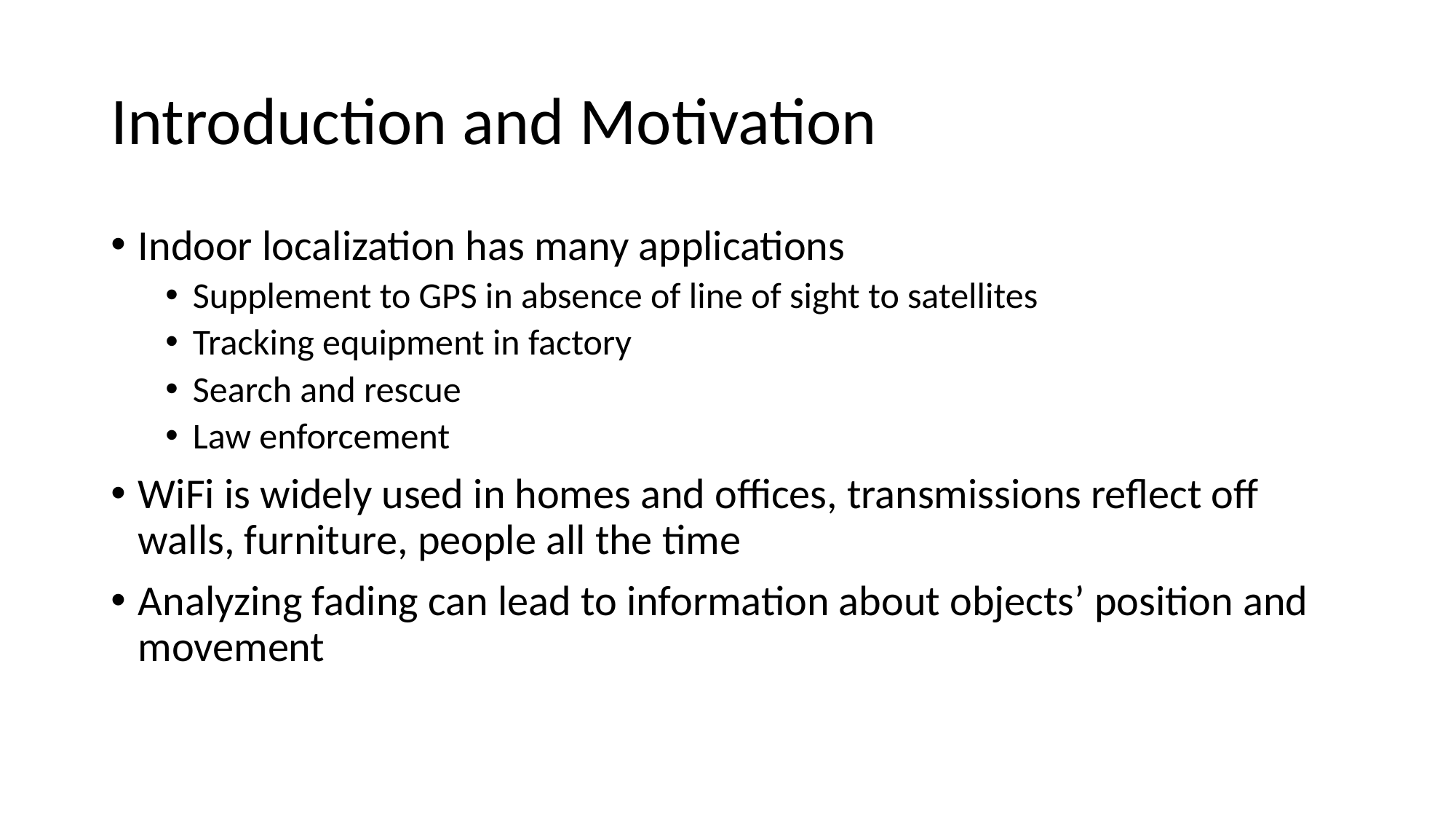

# Introduction and Motivation
Indoor localization has many applications
Supplement to GPS in absence of line of sight to satellites
Tracking equipment in factory
Search and rescue
Law enforcement
WiFi is widely used in homes and offices, transmissions reflect off walls, furniture, people all the time
Analyzing fading can lead to information about objects’ position and movement